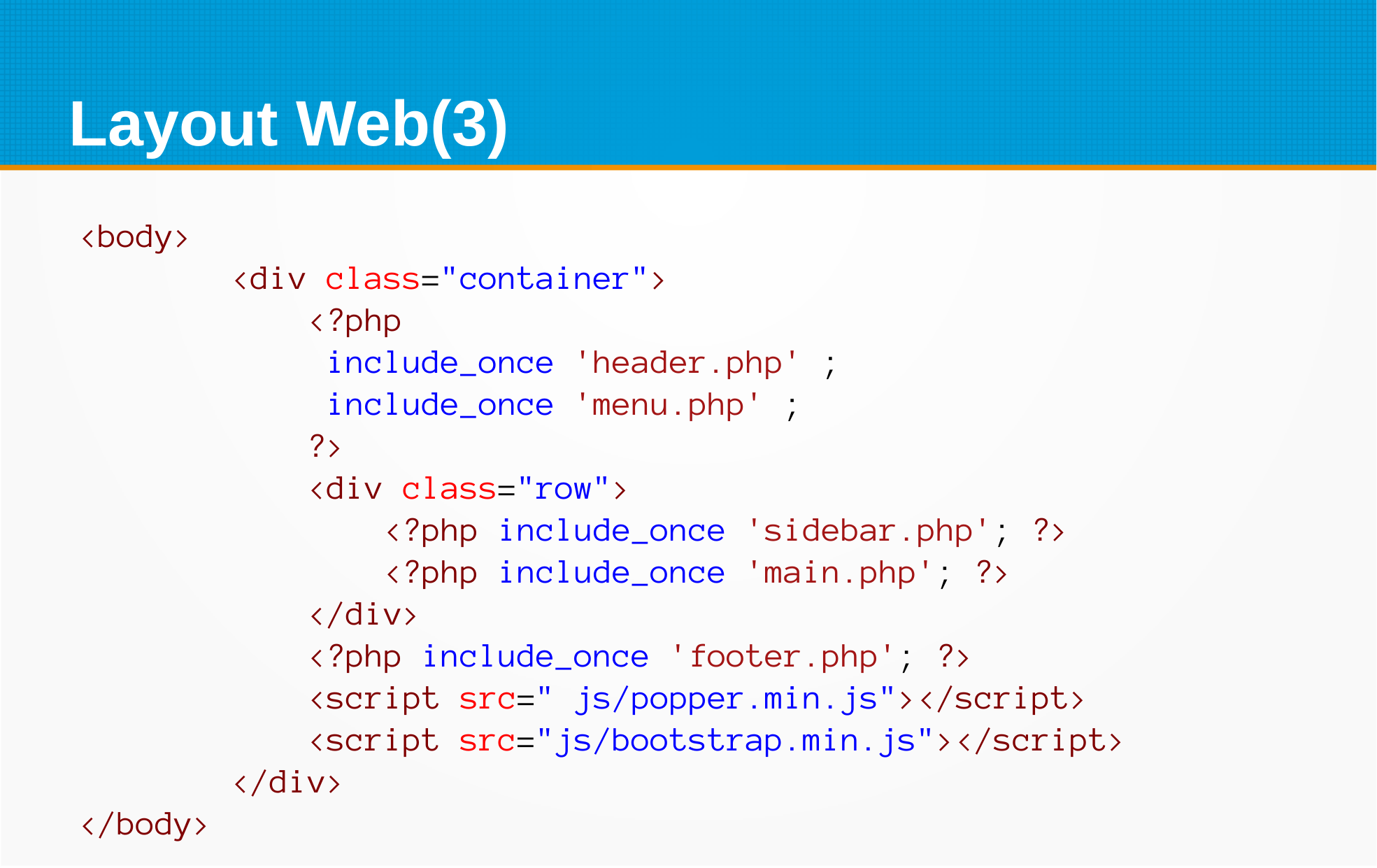

Layout Web(3)
<body>
        <div class="container">
            <?php
             include_once 'header.php' ;
             include_once 'menu.php' ;
            ?>
            <div class="row">
                <?php include_once 'sidebar.php'; ?>
                <?php include_once 'main.php'; ?>
            </div>
            <?php include_once 'footer.php'; ?>
		 <script src=" js/popper.min.js"></script>
            <script src="js/bootstrap.min.js"></script>
        </div>
</body>